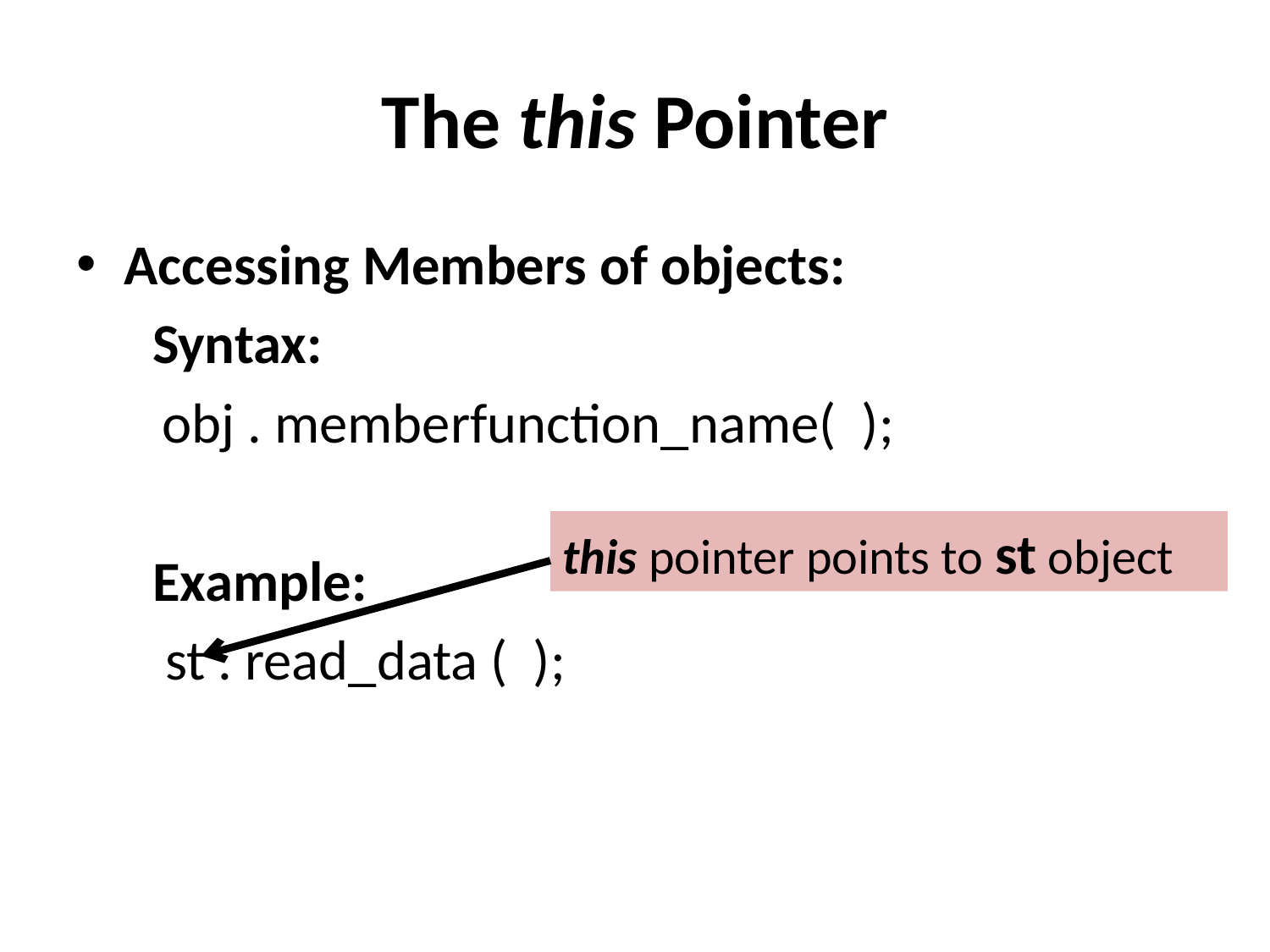

# The this Pointer
Accessing Members of objects:
      Syntax:
	   obj . memberfunction_name(  );

      Example:
       st . read_data (  );

this pointer points to st object